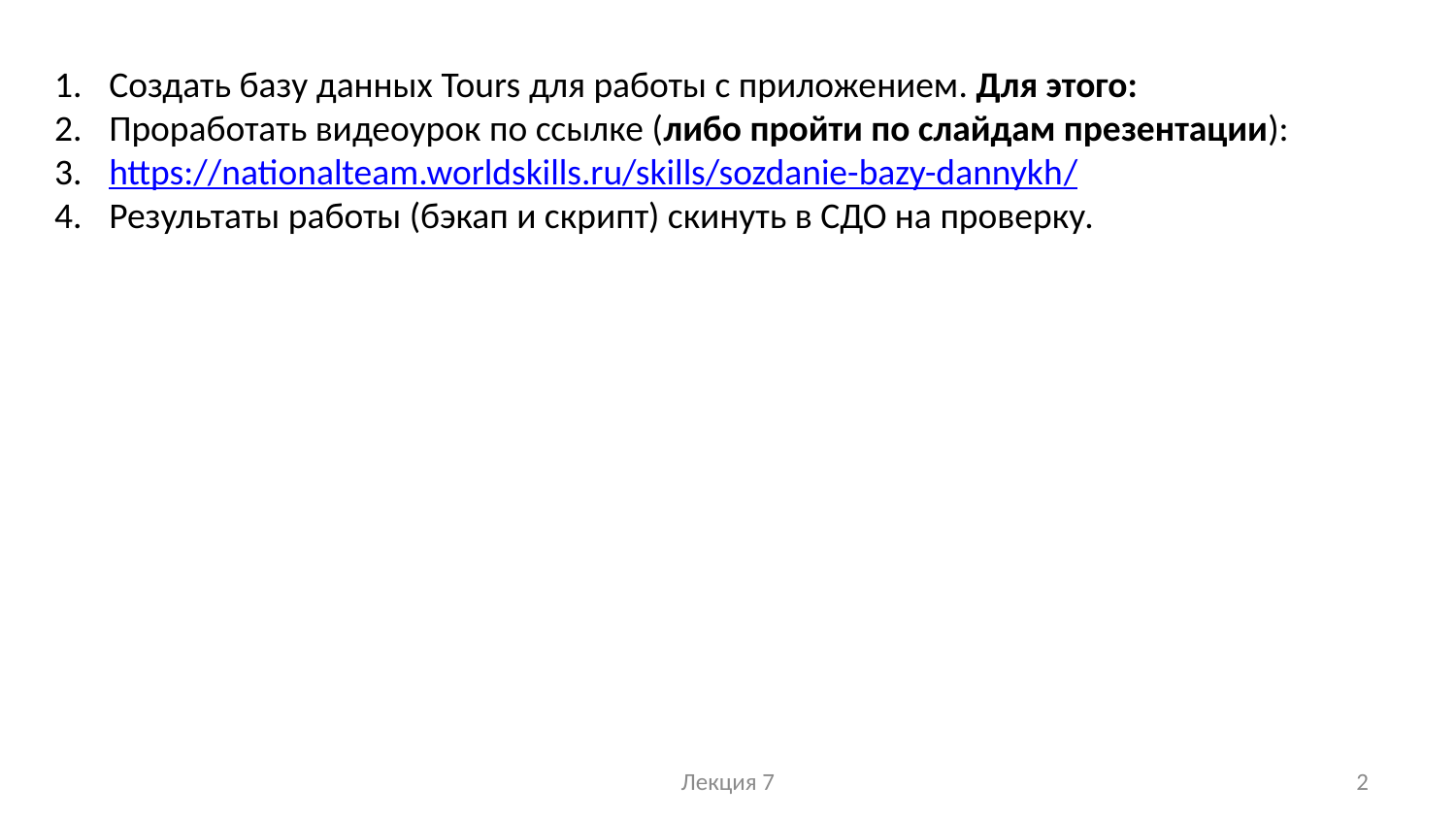

Создать базу данных Tours для работы с приложением. Для этого:
Проработать видеоурок по ссылке (либо пройти по слайдам презентации):
https://nationalteam.worldskills.ru/skills/sozdanie-bazy-dannykh/
Результаты работы (бэкап и скрипт) скинуть в СДО на проверку.
Лекция 7
2